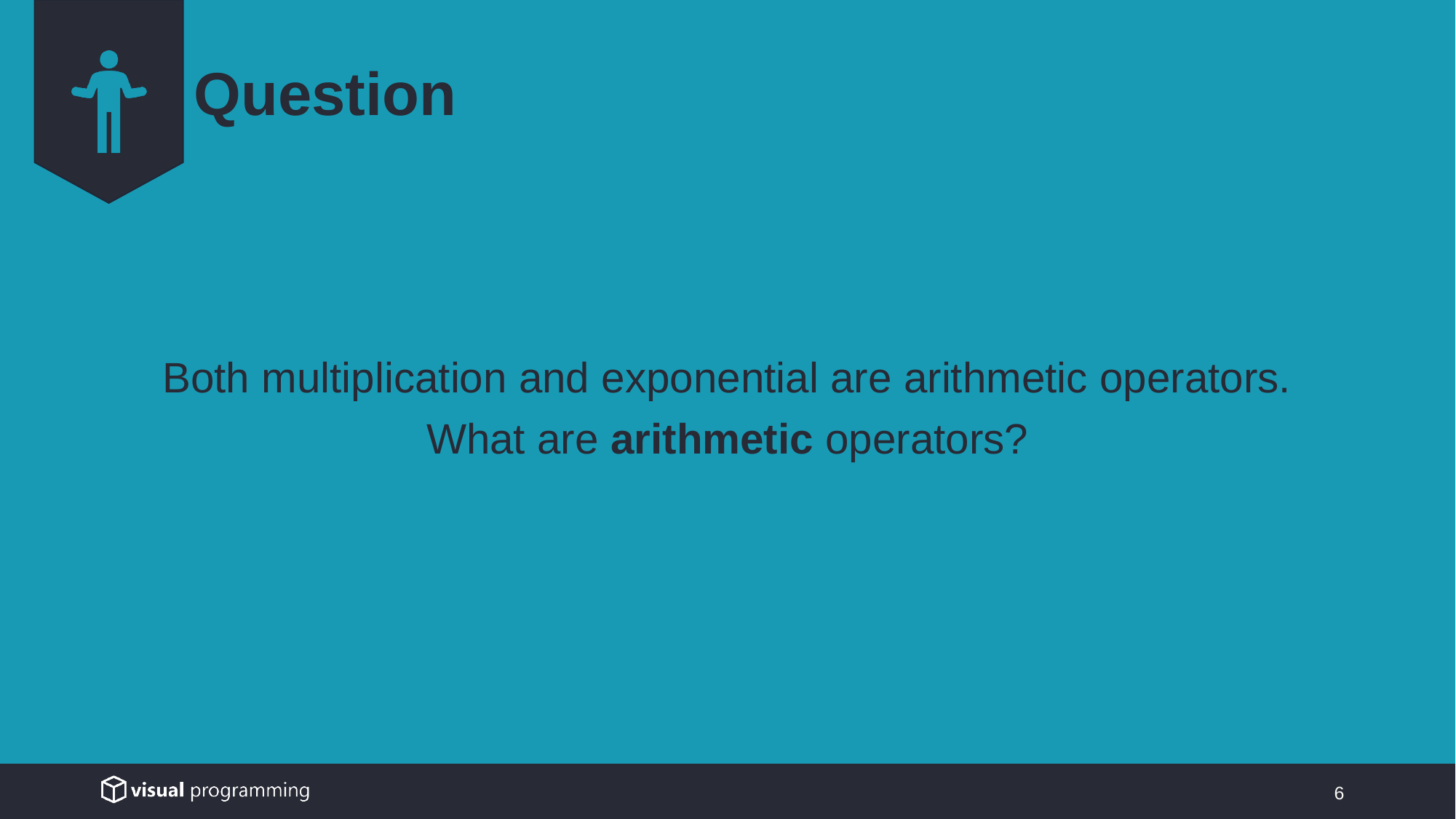

# Question
Both multiplication and exponential are arithmetic operators.
What are arithmetic operators?
6